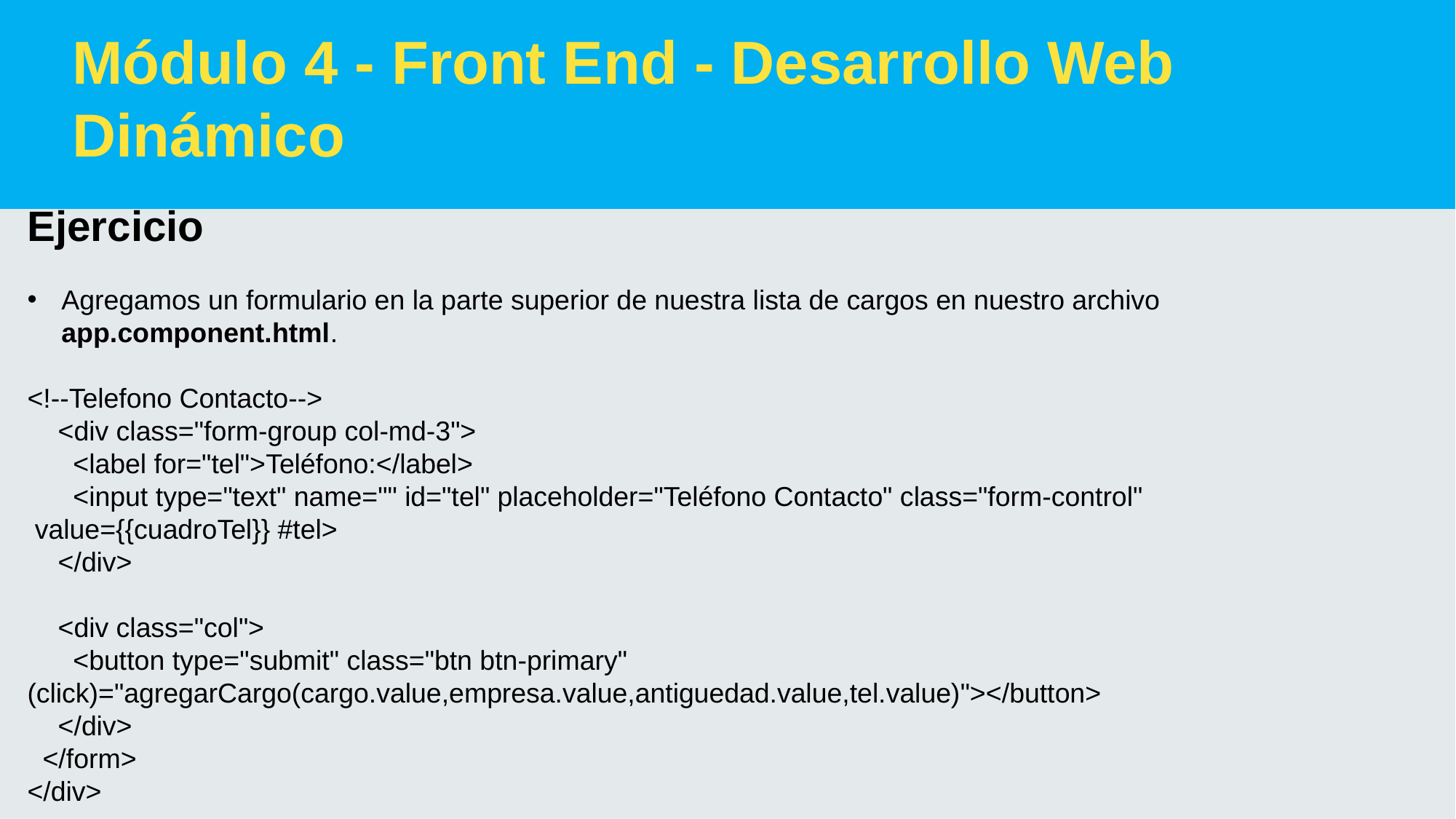

Módulo 4 - Front End - Desarrollo Web Dinámico
Ejercicio

Agregamos un formulario en la parte superior de nuestra lista de cargos en nuestro archivo app.component.html.

<!--Telefono Contacto-->
    <div class="form-group col-md-3">
      <label for="tel">Teléfono:</label>
      <input type="text" name="" id="tel" placeholder="Teléfono Contacto" class="form-control"  value={{cuadroTel}} #tel>
    </div>

    <div class="col">
      <button type="submit" class="btn btn-primary" (click)="agregarCargo(cargo.value,empresa.value,antiguedad.value,tel.value)"></button>
    </div>
  </form>
</div>